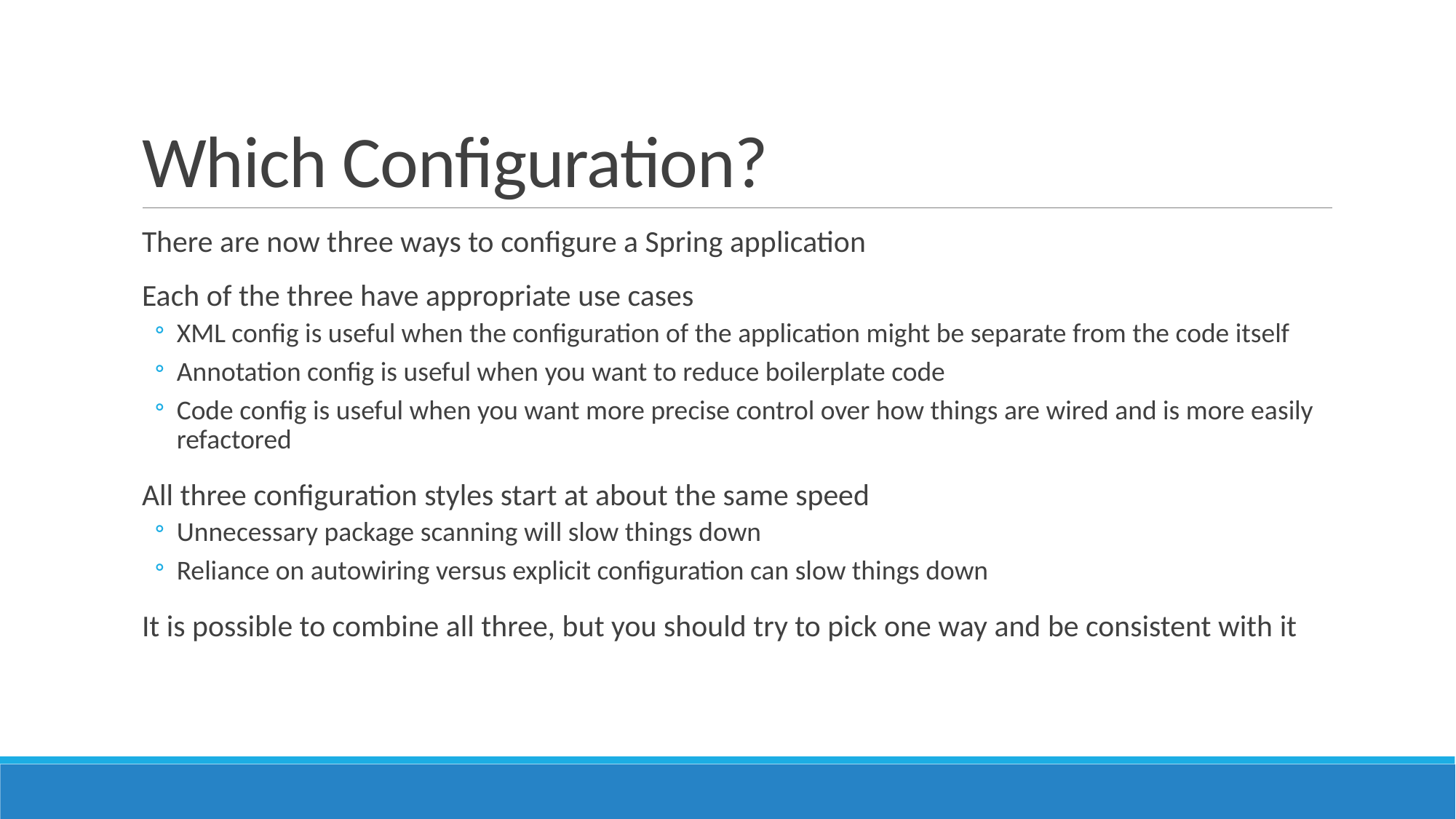

# Which Configuration?
There are now three ways to configure a Spring application
Each of the three have appropriate use cases
XML config is useful when the configuration of the application might be separate from the code itself
Annotation config is useful when you want to reduce boilerplate code
Code config is useful when you want more precise control over how things are wired and is more easily refactored
All three configuration styles start at about the same speed
Unnecessary package scanning will slow things down
Reliance on autowiring versus explicit configuration can slow things down
It is possible to combine all three, but you should try to pick one way and be consistent with it